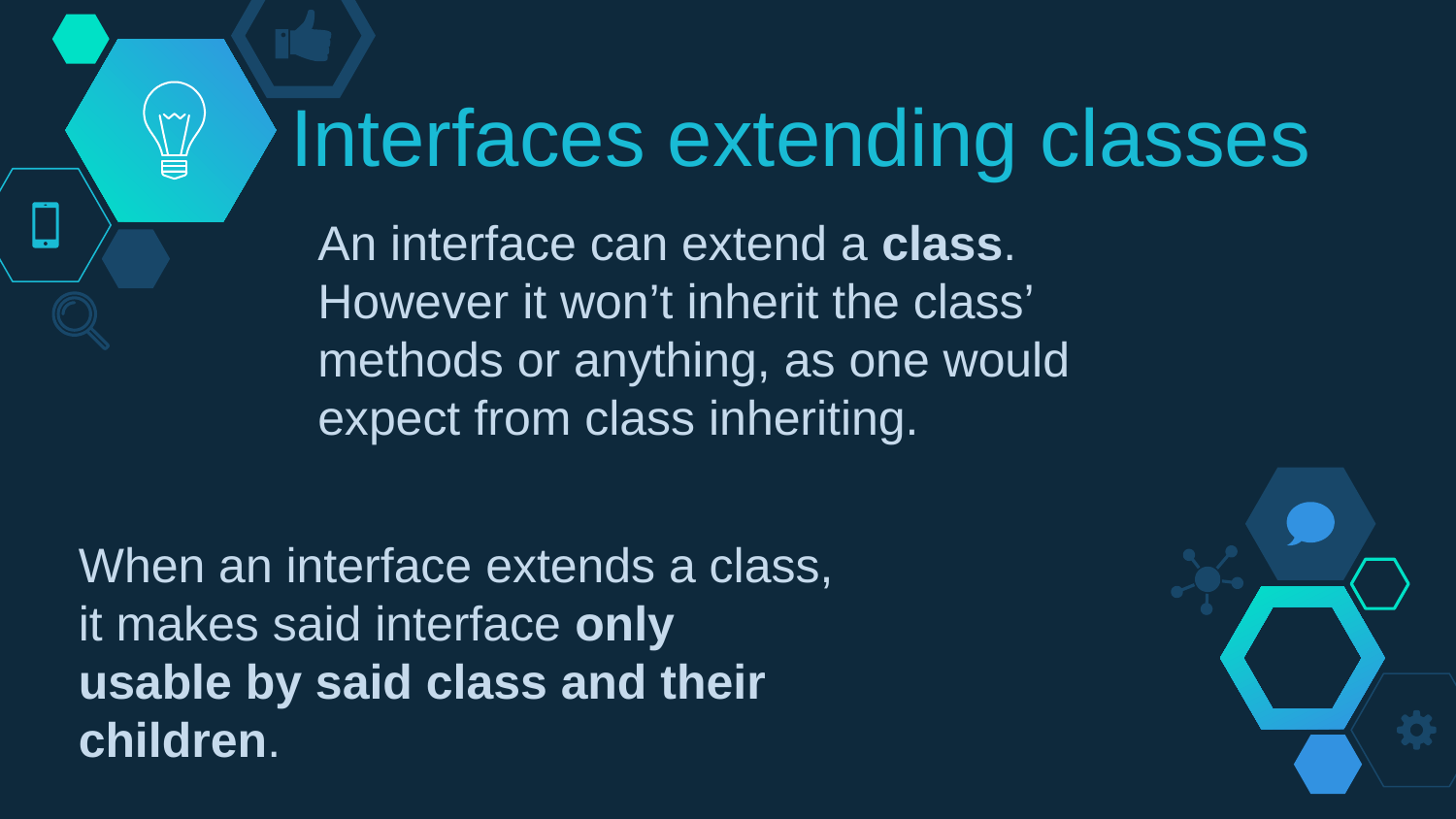

# Interfaces extending classes
An interface can extend a class. However it won’t inherit the class’ methods or anything, as one would expect from class inheriting.
When an interface extends a class, it makes said interface only usable by said class and their children.